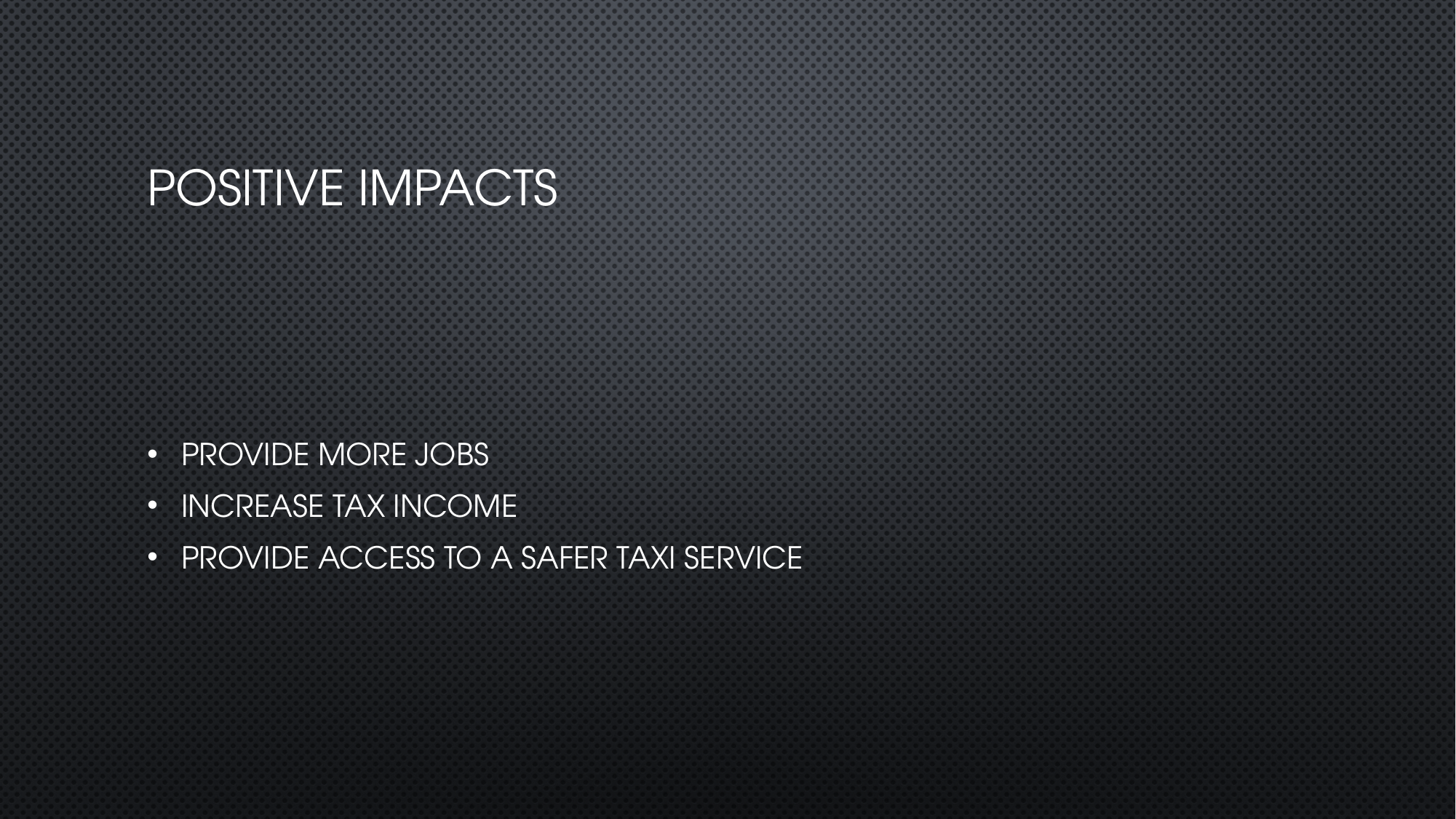

# Positive impacts
Provide more jobs
Increase tax income
Provide access to a safer taxi service